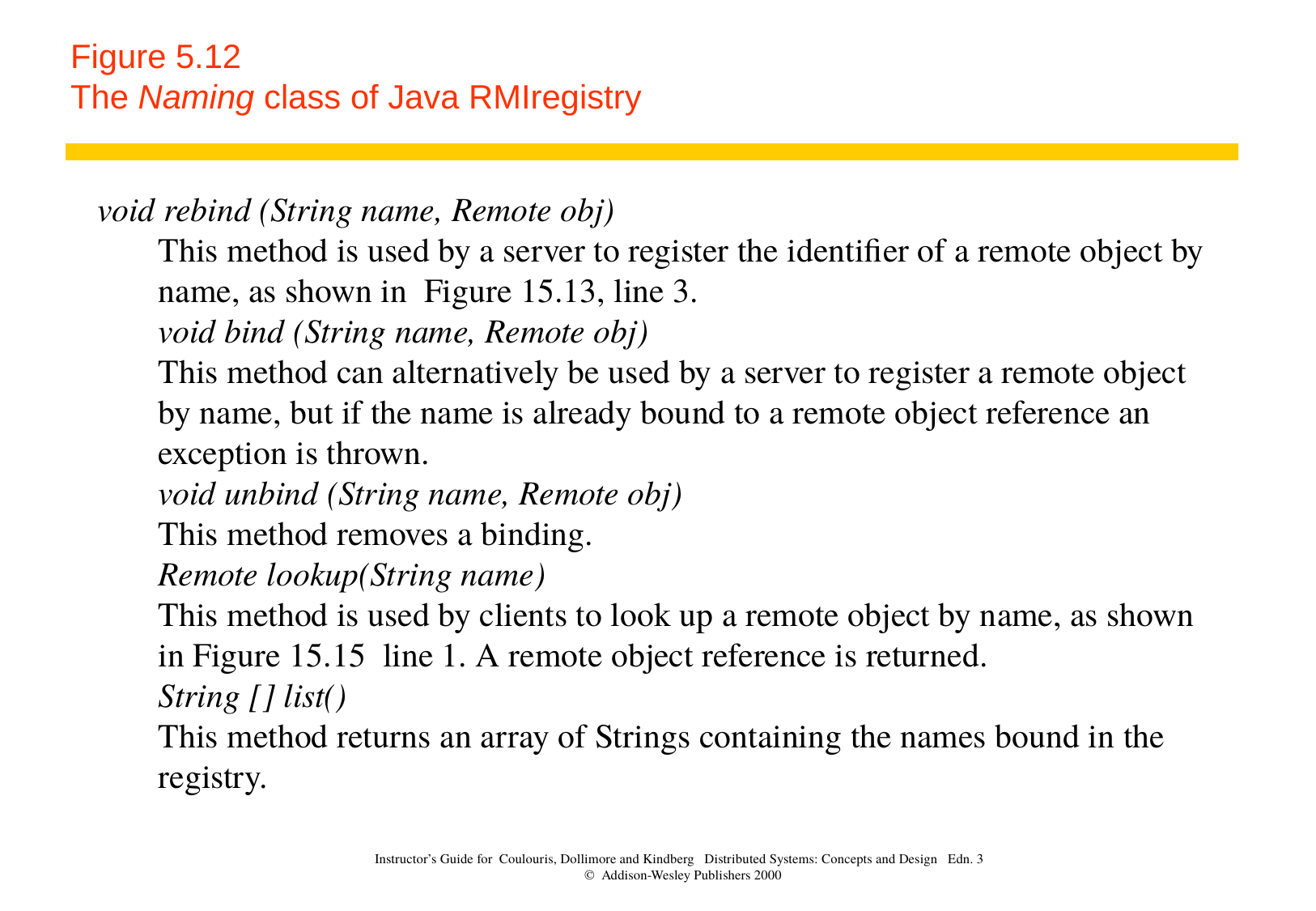

# Figure 5.12 The Naming class of Java RMIregistry
void rebind (String name, Remote obj)
This method is used by a server to register the identifier of a remote object by name, as shown in  Figure 15.13, line 3.
void bind (String name, Remote obj)
This method can alternatively be used by a server to register a remote object by name, but if the name is already bound to a remote object reference an exception is thrown.
void unbind (String name, Remote obj)
This method removes a binding.
Remote lookup(String name)
This method is used by clients to look up a remote object by name, as shown in Figure 15.15  line 1. A remote object reference is returned.
String [] list()
This method returns an array of Strings containing the names bound in the registry.
Instructor’s Guide for  Coulouris, Dollimore and Kindberg   Distributed Systems: Concepts and Design   Edn. 3
©  Addison-Wesley Publishers 2000